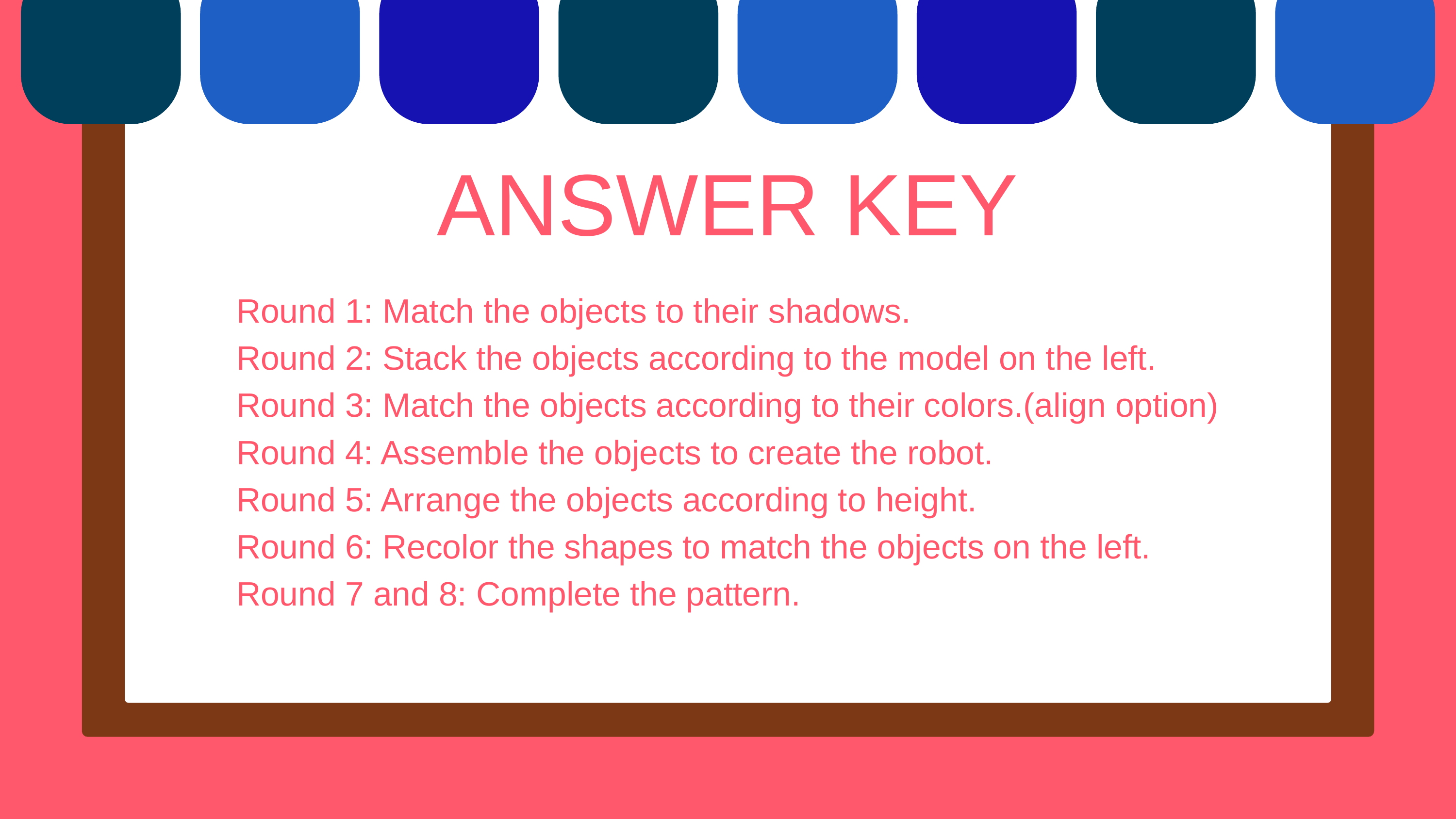

ANSWER KEY
Round 1: Match the objects to their shadows.
Round 2: Stack the objects according to the model on the left.
Round 3: Match the objects according to their colors.(align option)
Round 4: Assemble the objects to create the robot.
Round 5: Arrange the objects according to height.
Round 6: Recolor the shapes to match the objects on the left.
Round 7 and 8: Complete the pattern.